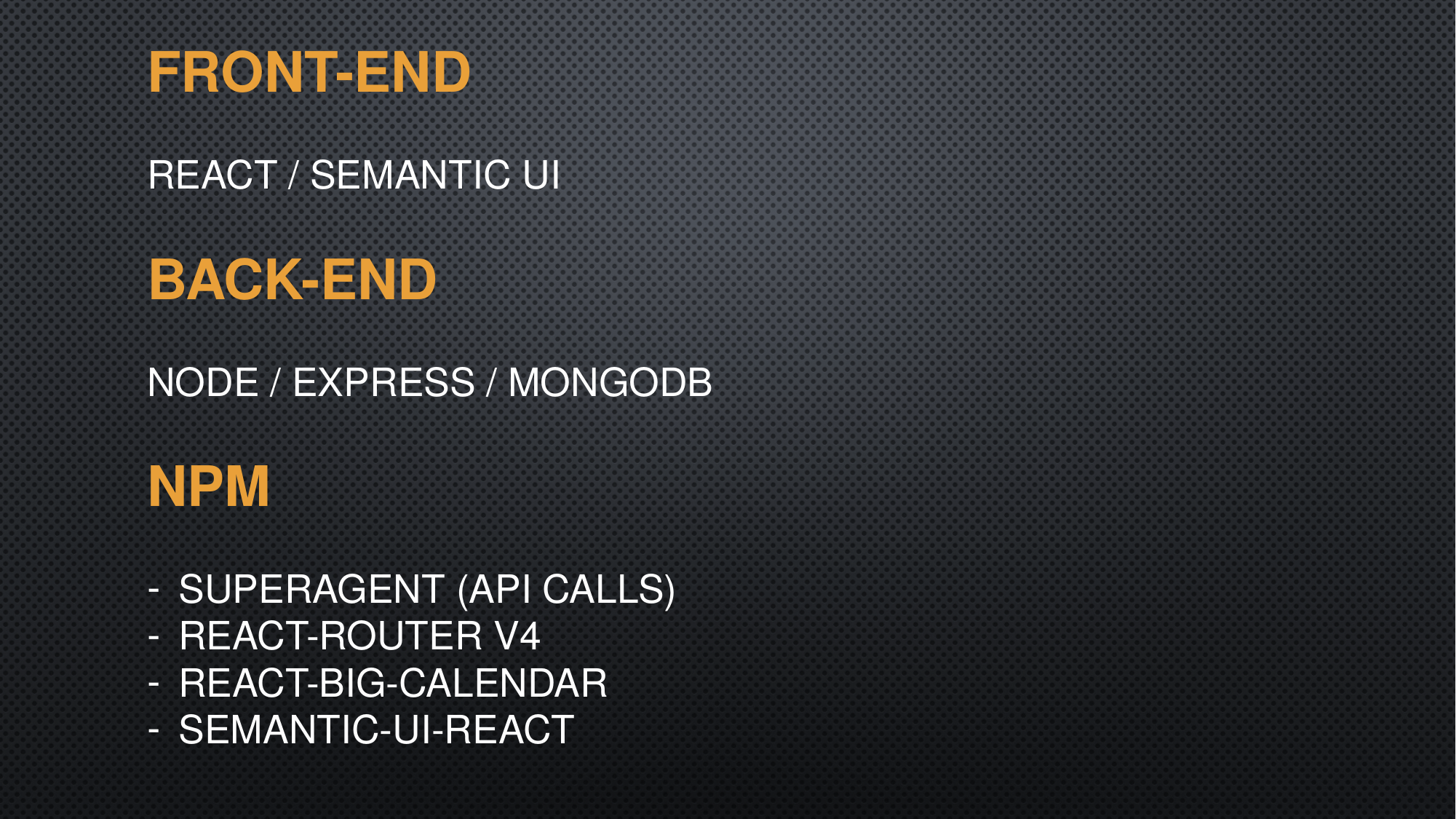

FRONT-END

REACT / SEMANTIC UI

BACK-END

NODE / EXPRESS / MONGODB

NPM

Superagent (API calls)
React-router v4
React-big-calendar
Semantic-ui-react